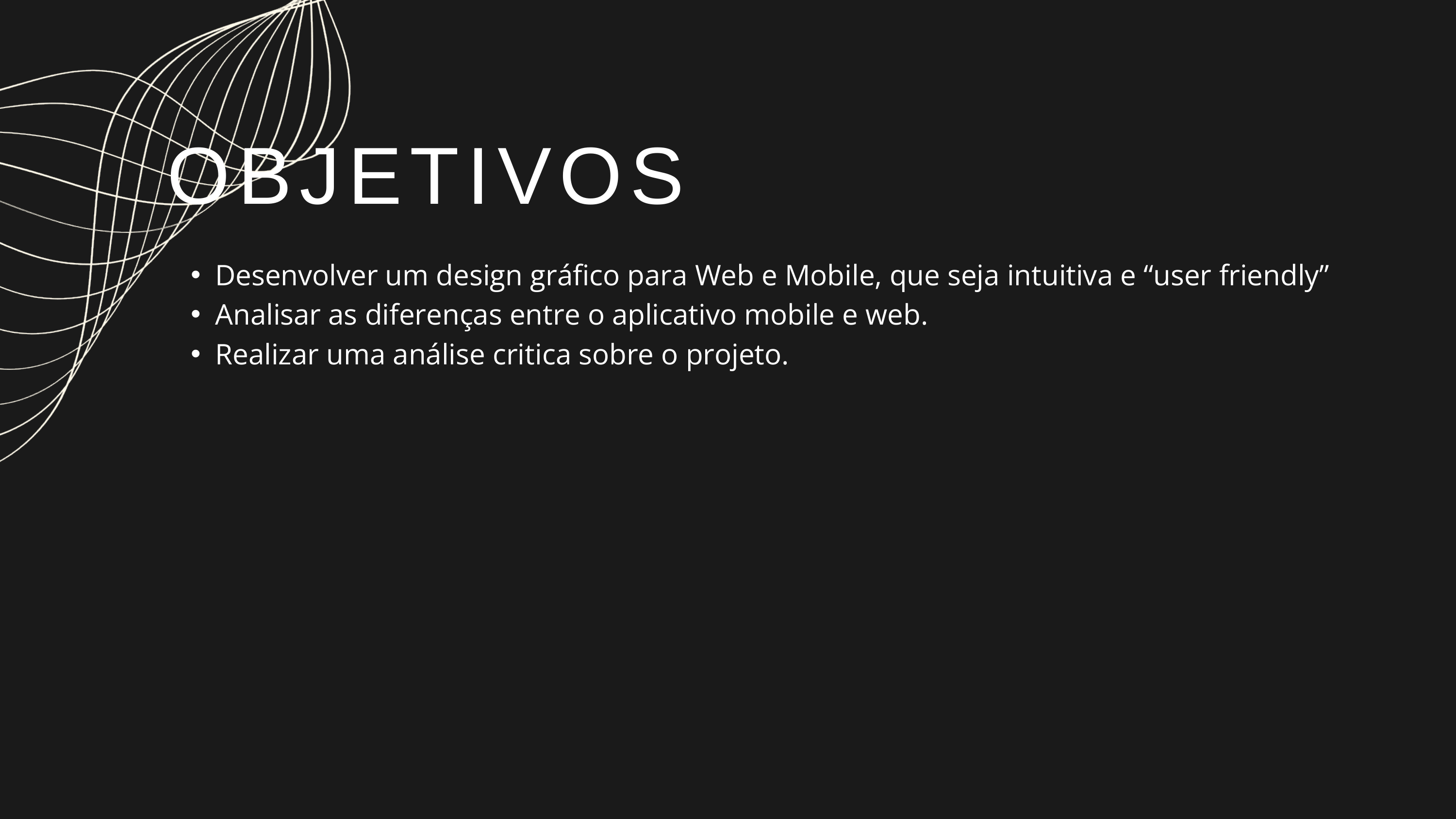

OBJETIVOS
Desenvolver um design gráfico para Web e Mobile, que seja intuitiva e “user friendly”
Analisar as diferenças entre o aplicativo mobile e web.
Realizar uma análise critica sobre o projeto.